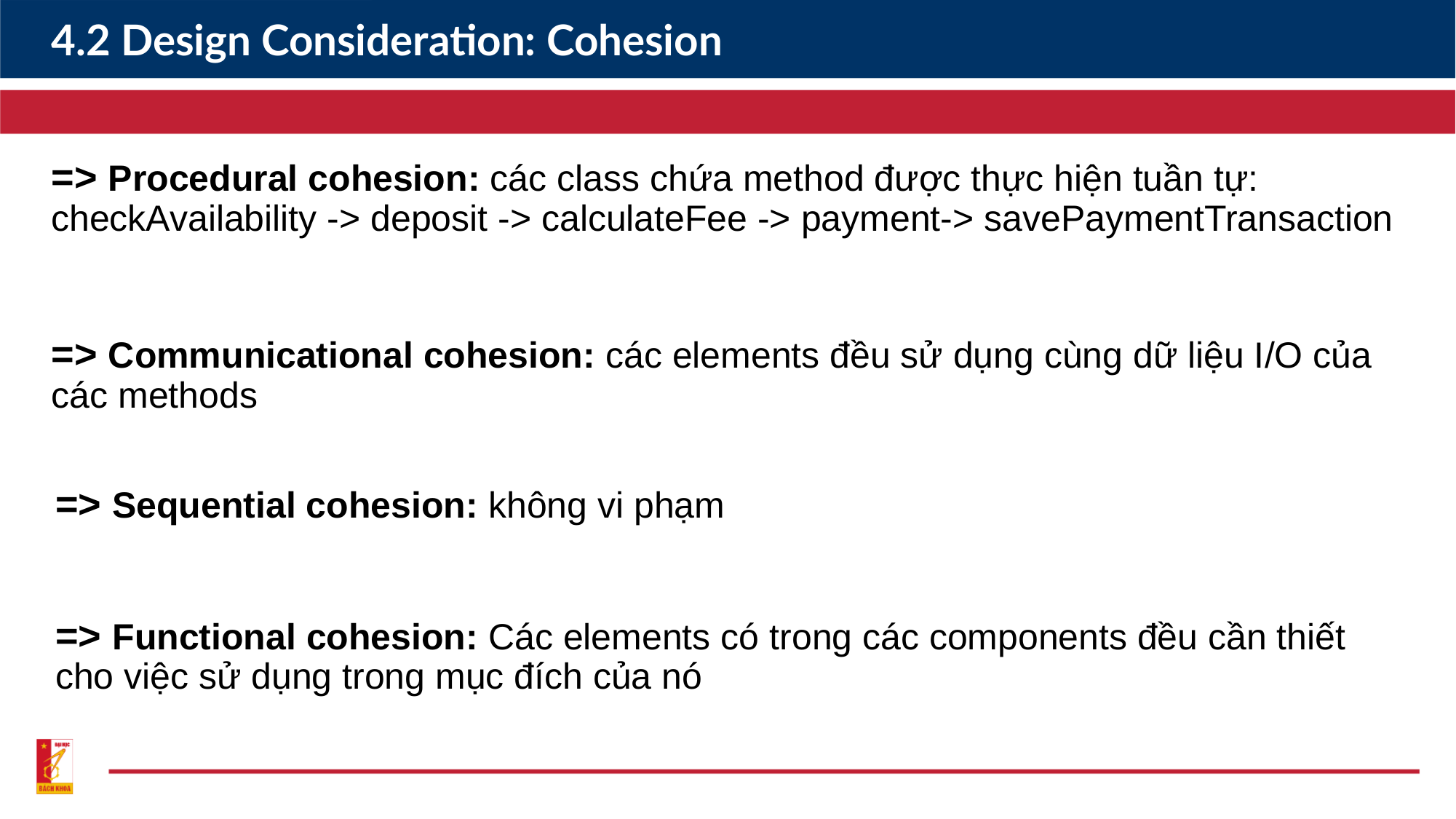

# 4.2 Design Consideration: Cohesion
=> Procedural cohesion: các class chứa method được thực hiện tuần tự: checkAvailability -> deposit -> calculateFee -> payment-> savePaymentTransaction
=> Communicational cohesion: các elements đều sử dụng cùng dữ liệu I/O của các methods
=> Sequential cohesion: không vi phạm
=> Functional cohesion: Các elements có trong các components đều cần thiết cho việc sử dụng trong mục đích của nó